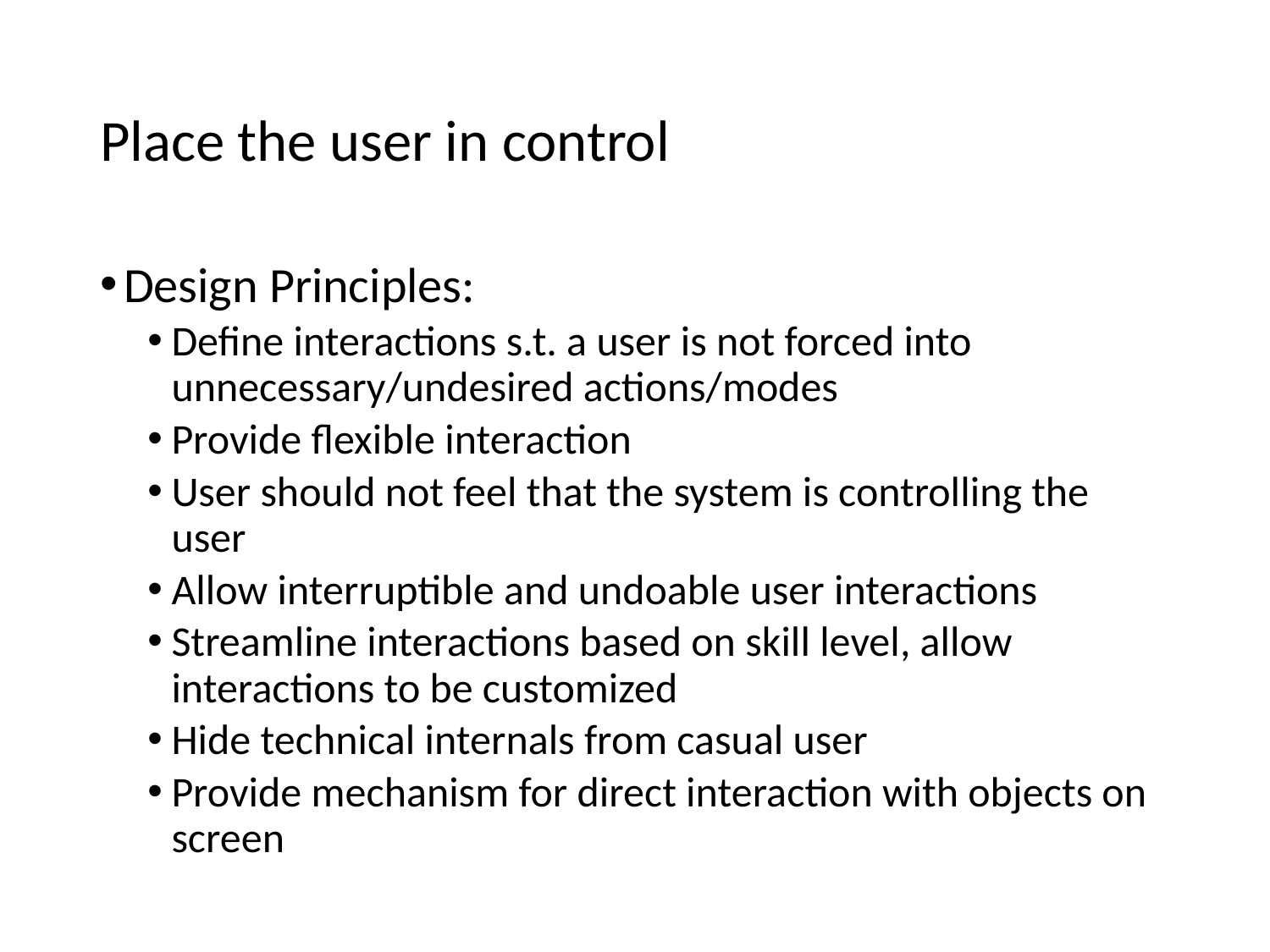

# Place the user in control
Design Principles:
Define interactions s.t. a user is not forced into unnecessary/undesired actions/modes
Provide flexible interaction
User should not feel that the system is controlling the user
Allow interruptible and undoable user interactions
Streamline interactions based on skill level, allow interactions to be customized
Hide technical internals from casual user
Provide mechanism for direct interaction with objects on screen